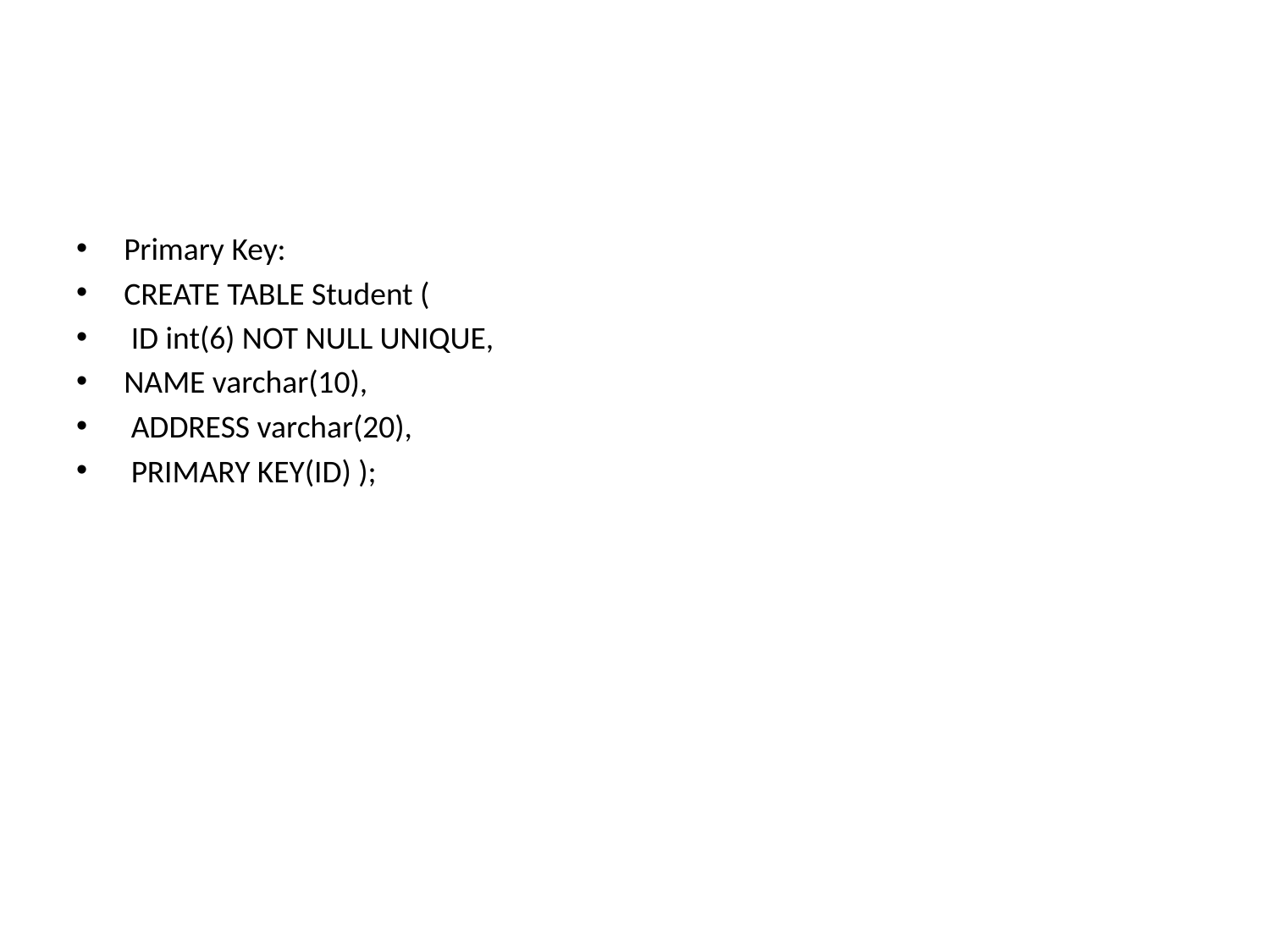

#
Primary Key:
CREATE TABLE Student (
 ID int(6) NOT NULL UNIQUE,
NAME varchar(10),
 ADDRESS varchar(20),
 PRIMARY KEY(ID) );